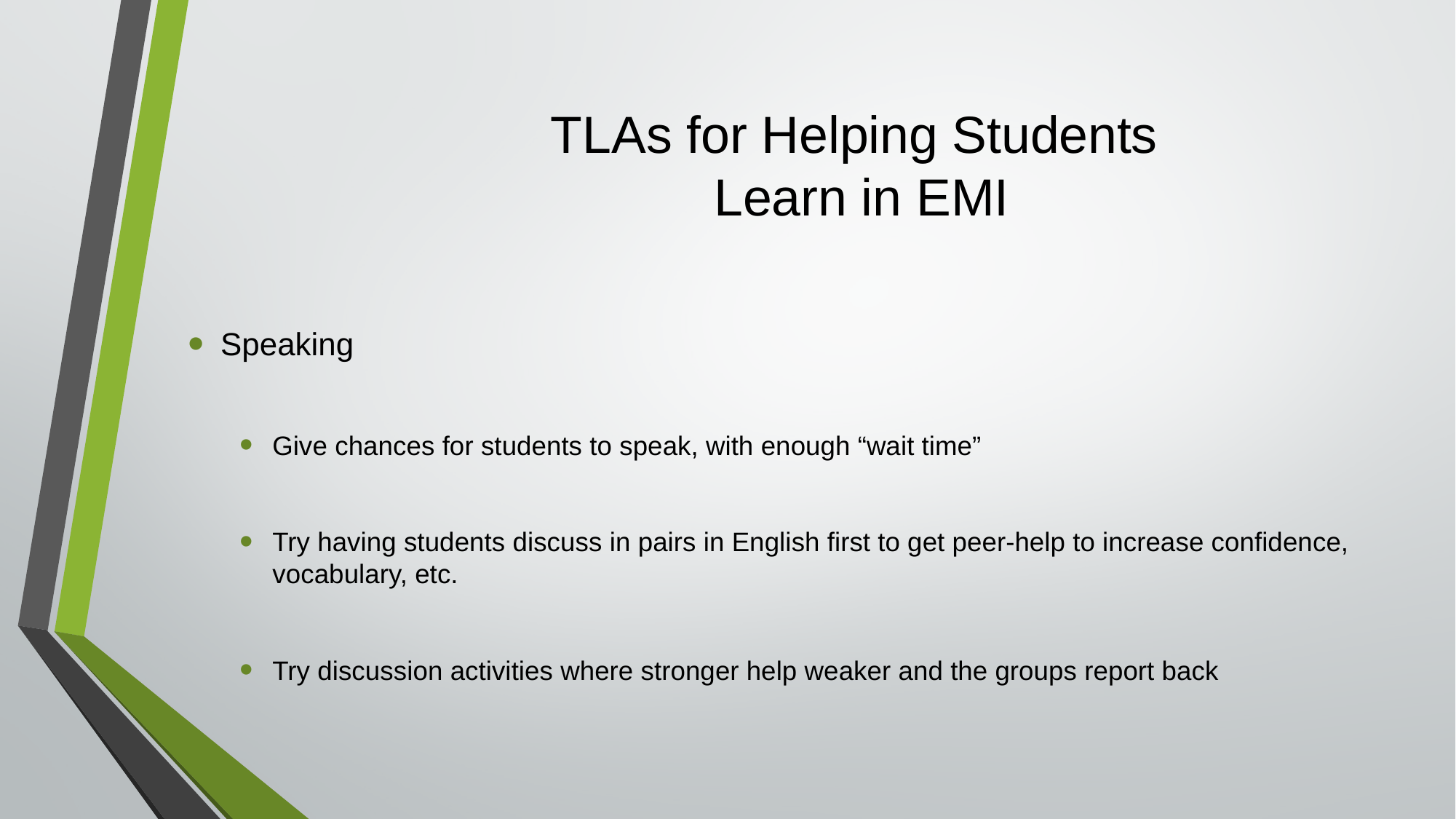

# TLAs for Helping Students Learn in EMI
Speaking

Give chances for students to speak, with enough “wait time”

Try having students discuss in pairs in English first to get peer-help to increase confidence, vocabulary, etc.

Try discussion activities where stronger help weaker and the groups report back